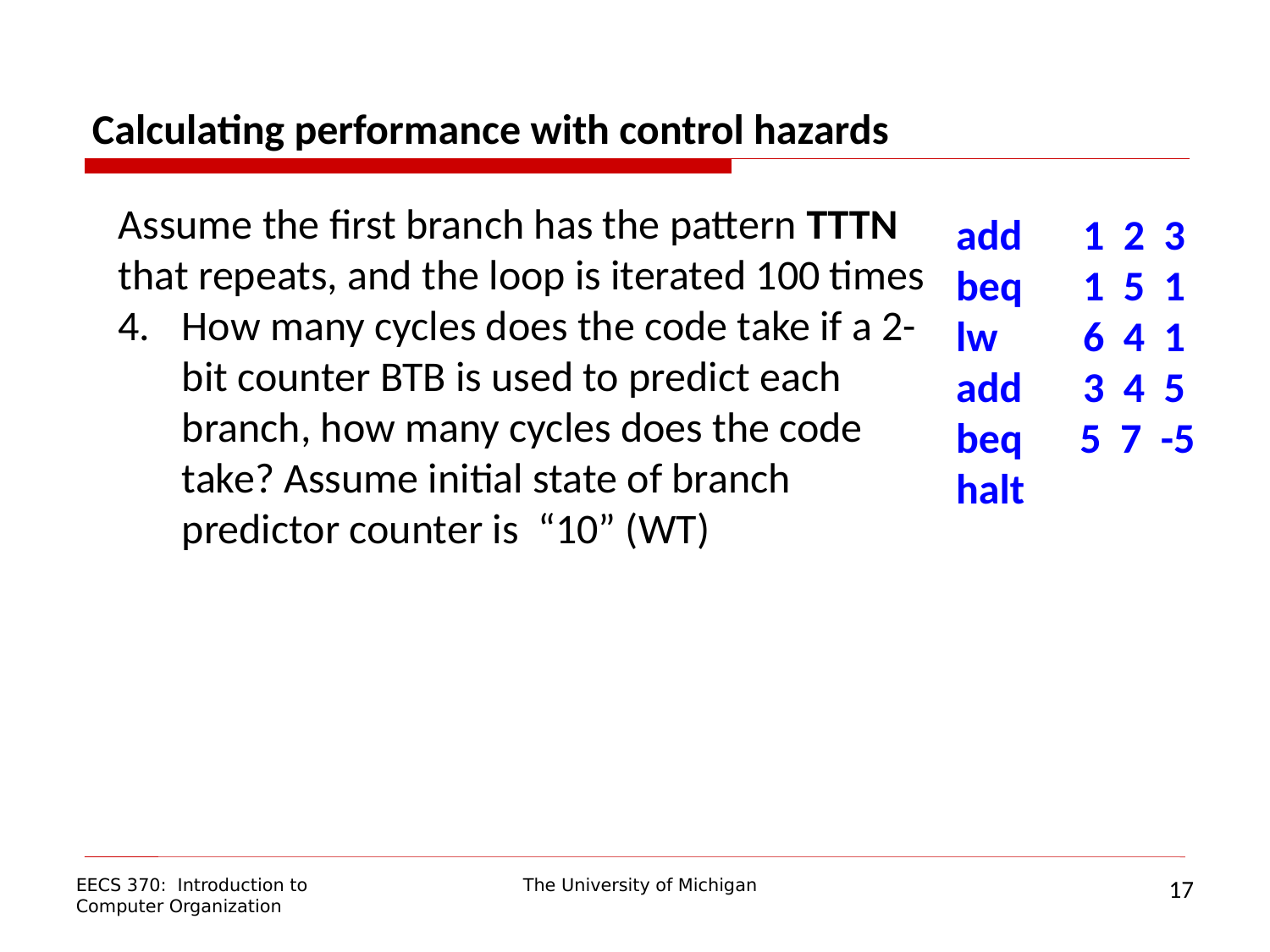

Calculating performance with control hazards
Assume the first branch has the pattern TTTN that repeats, and the loop is iterated 100 times
How many cycles does the code take if a 2-bit counter BTB is used to predict each branch, how many cycles does the code take? Assume initial state of branch predictor counter is  “10” (WT)
add   	1  2  3
beq  	1  5  1
lw	6  4  1
add	3  4  5
beq      5  7  -5
halt
17